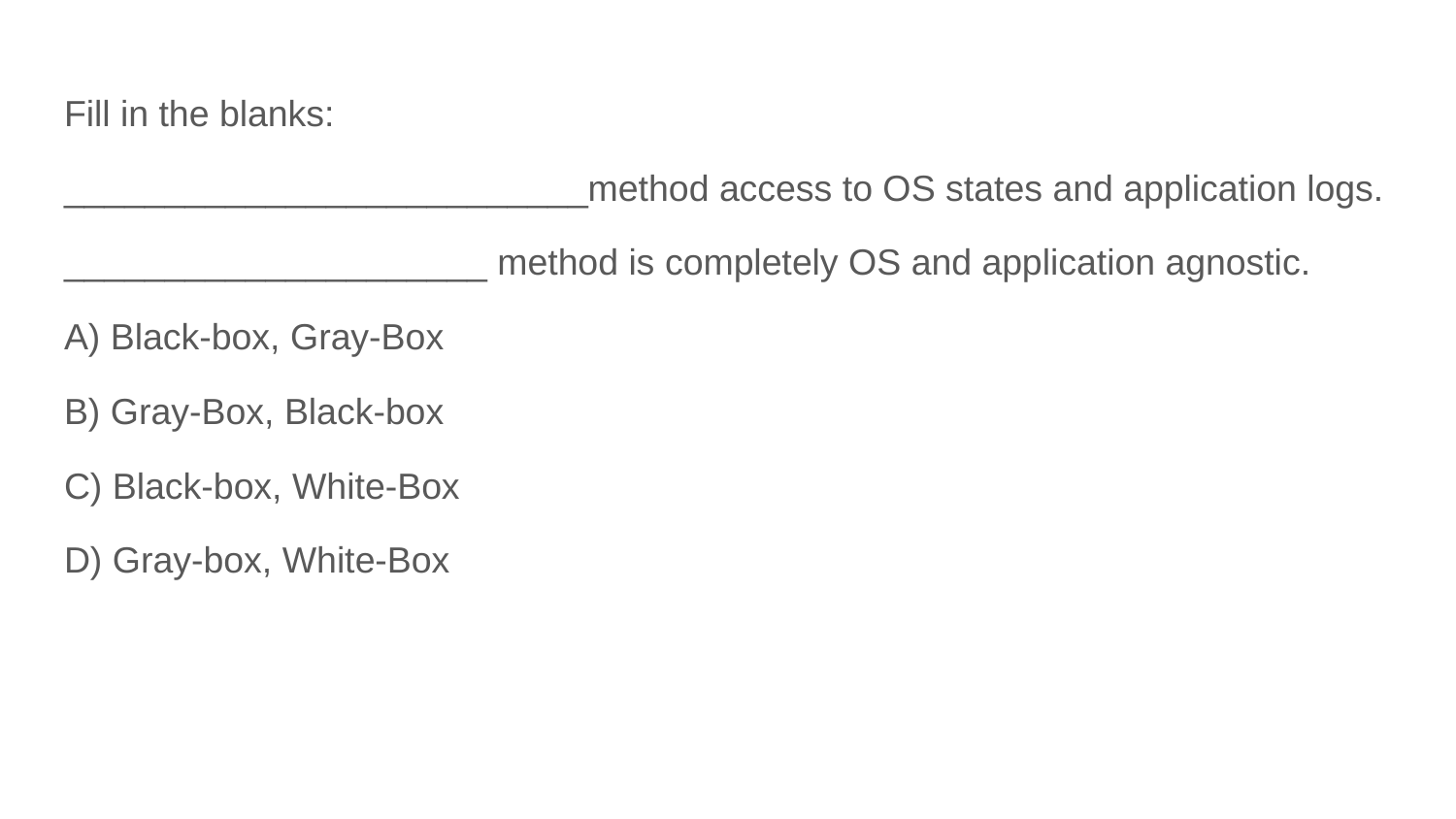

Fill in the blanks:
__________________________method access to OS states and application logs.
_____________________ method is completely OS and application agnostic.
A) Black-box, Gray-Box
B) Gray-Box, Black-box
C) Black-box, White-Box
D) Gray-box, White-Box